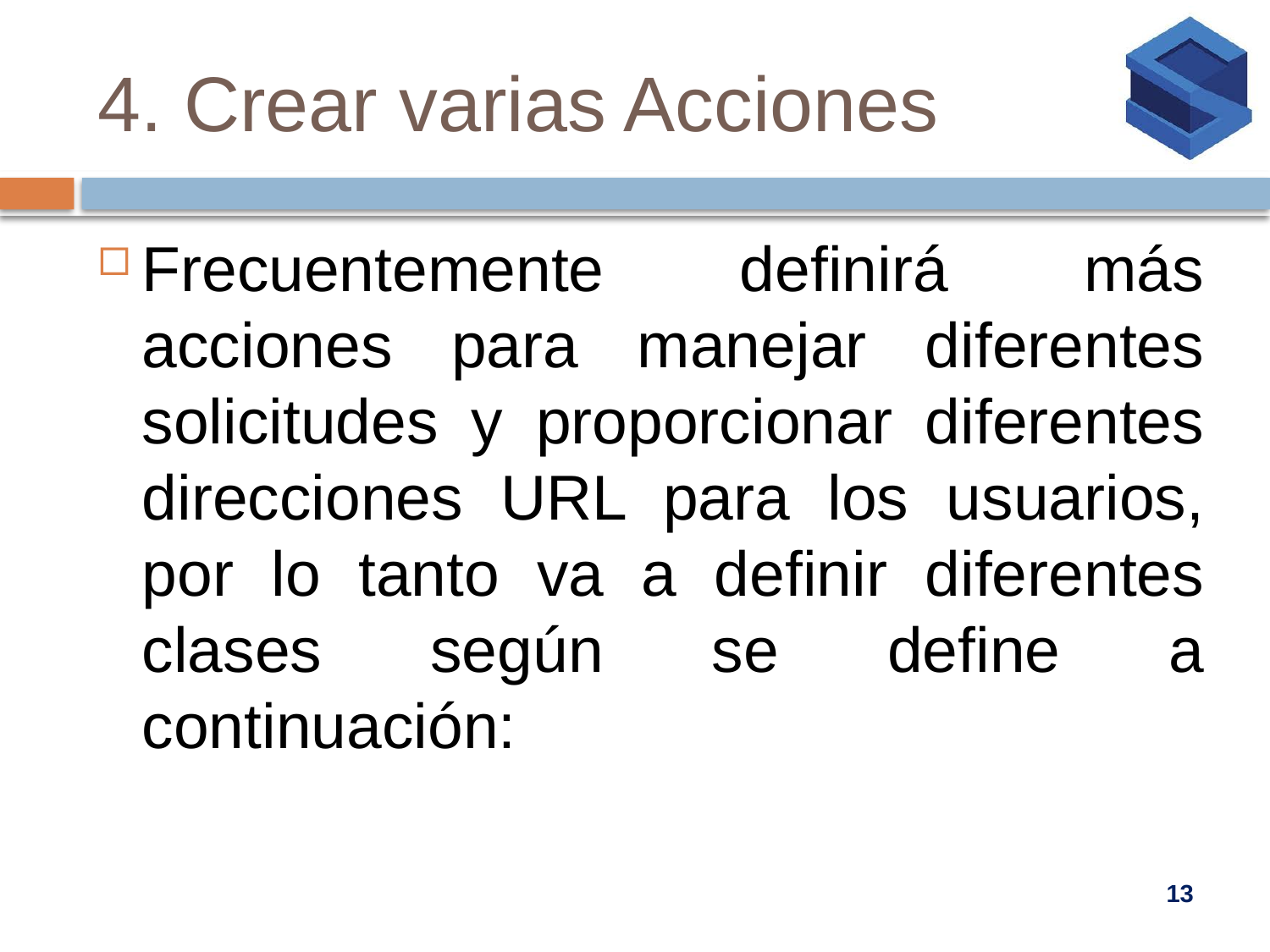

# 4. Crear varias Acciones
Frecuentemente definirá más acciones para manejar diferentes solicitudes y proporcionar diferentes direcciones URL para los usuarios, por lo tanto va a definir diferentes clases según se define a continuación:
13